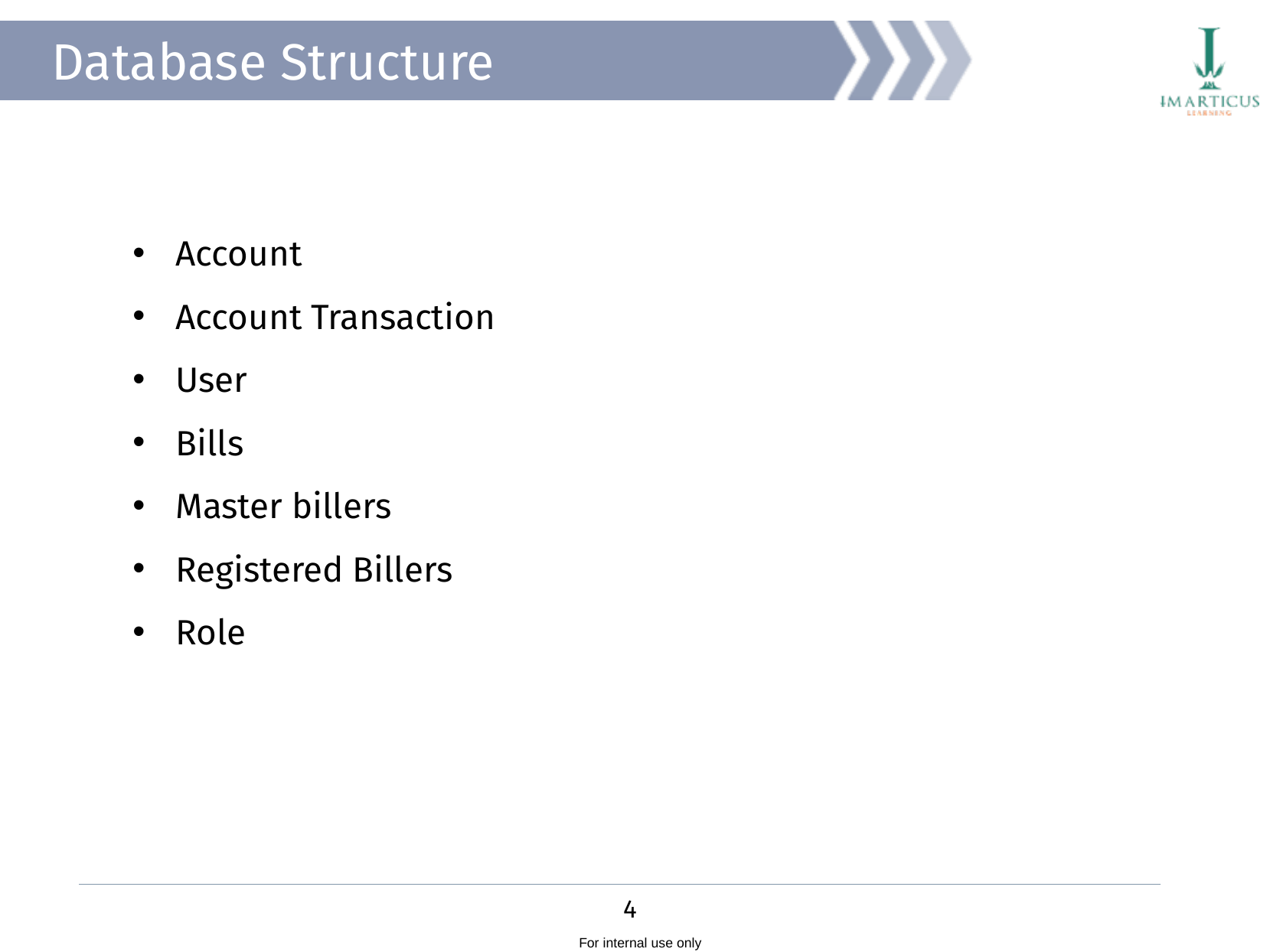

# Database Structure
Account
Account Transaction
User
Bills
Master billers
Registered Billers
Role